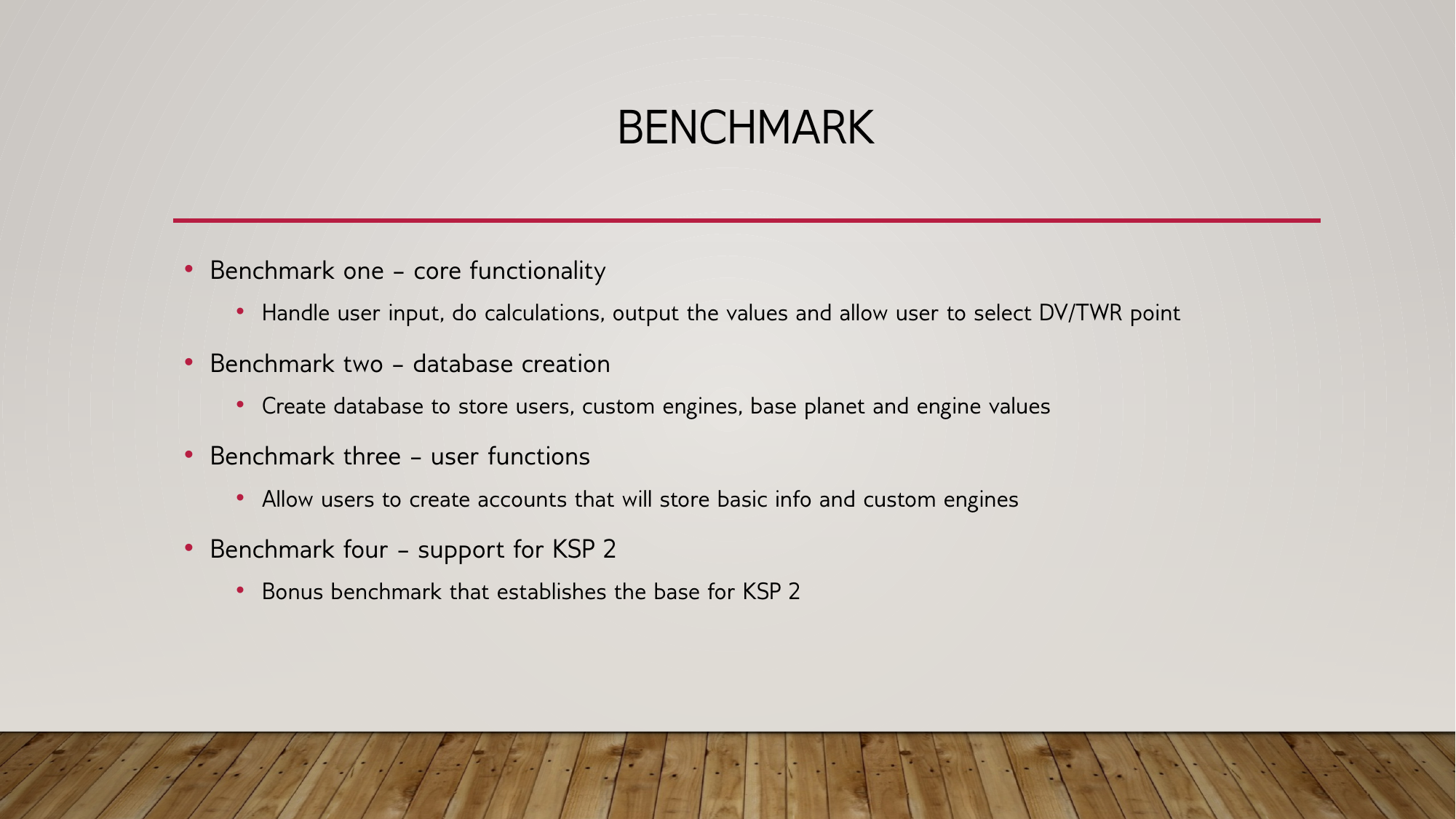

# Benchmark
Benchmark one – core functionality
Handle user input, do calculations, output the values and allow user to select DV/TWR point
Benchmark two – database creation
Create database to store users, custom engines, base planet and engine values
Benchmark three – user functions
Allow users to create accounts that will store basic info and custom engines
Benchmark four – support for KSP 2
Bonus benchmark that establishes the base for KSP 2